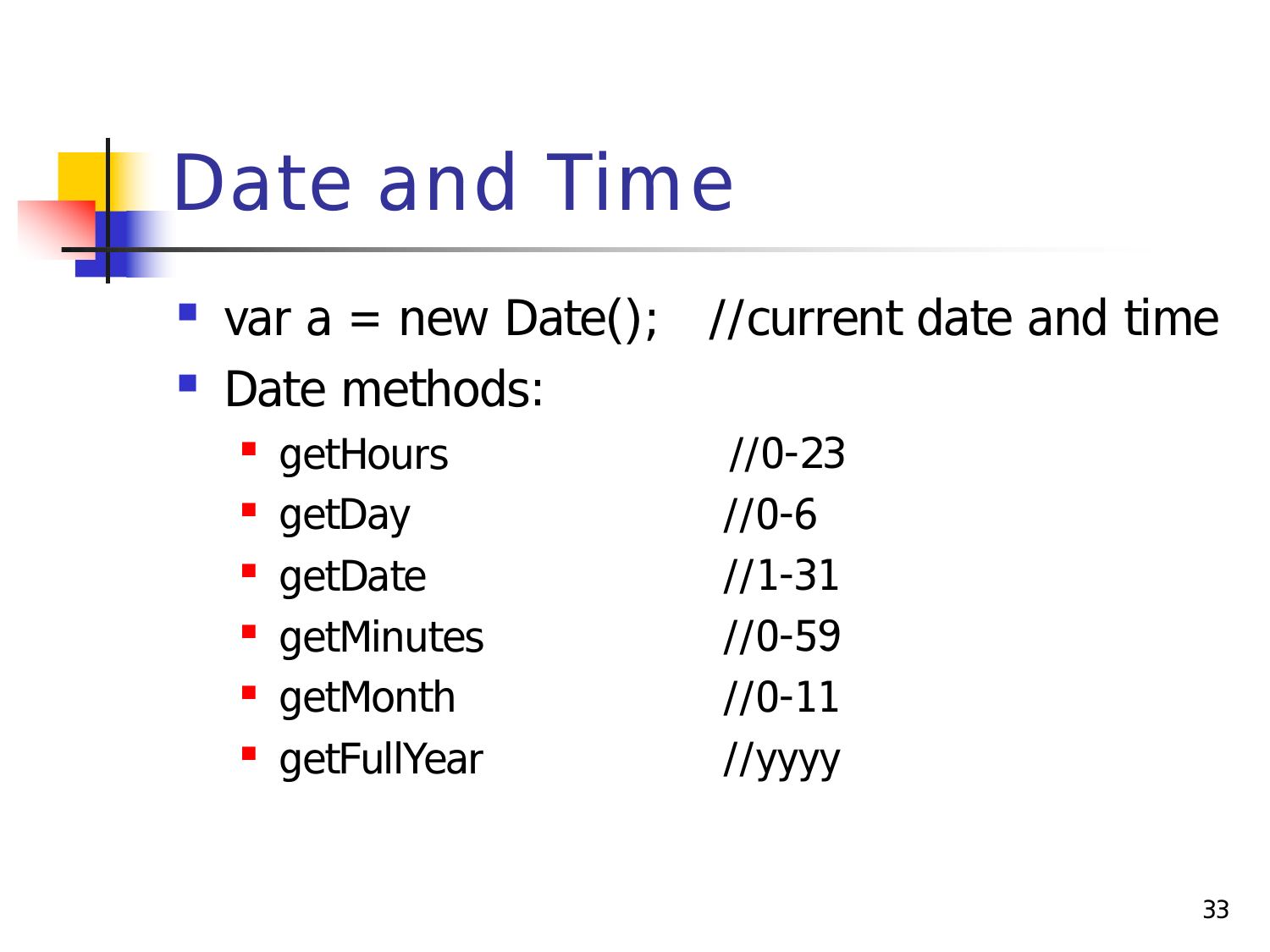

# Date and Time
var a = new Date();
Date methods:
getHours
getDay
getDate
getMinutes
getMonth
getFullYear
//current date and time

//0-23
//0-6
//1-31
//0-59
//0-11
//yyyy
33